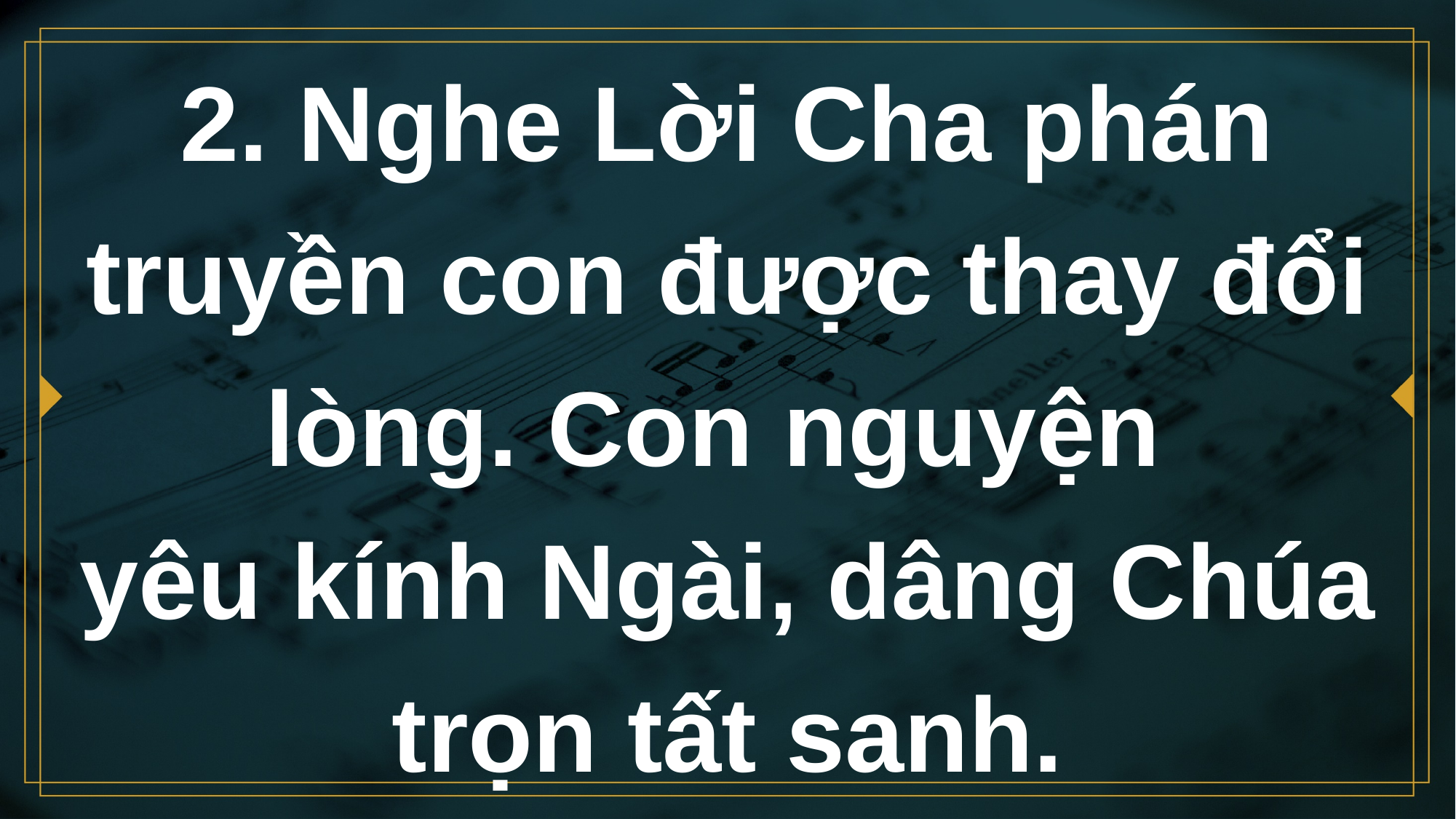

# 2. Nghe Lời Cha phán truyền con được thay đổi lòng. Con nguyện yêu kính Ngài, dâng Chúa trọn tất sanh.